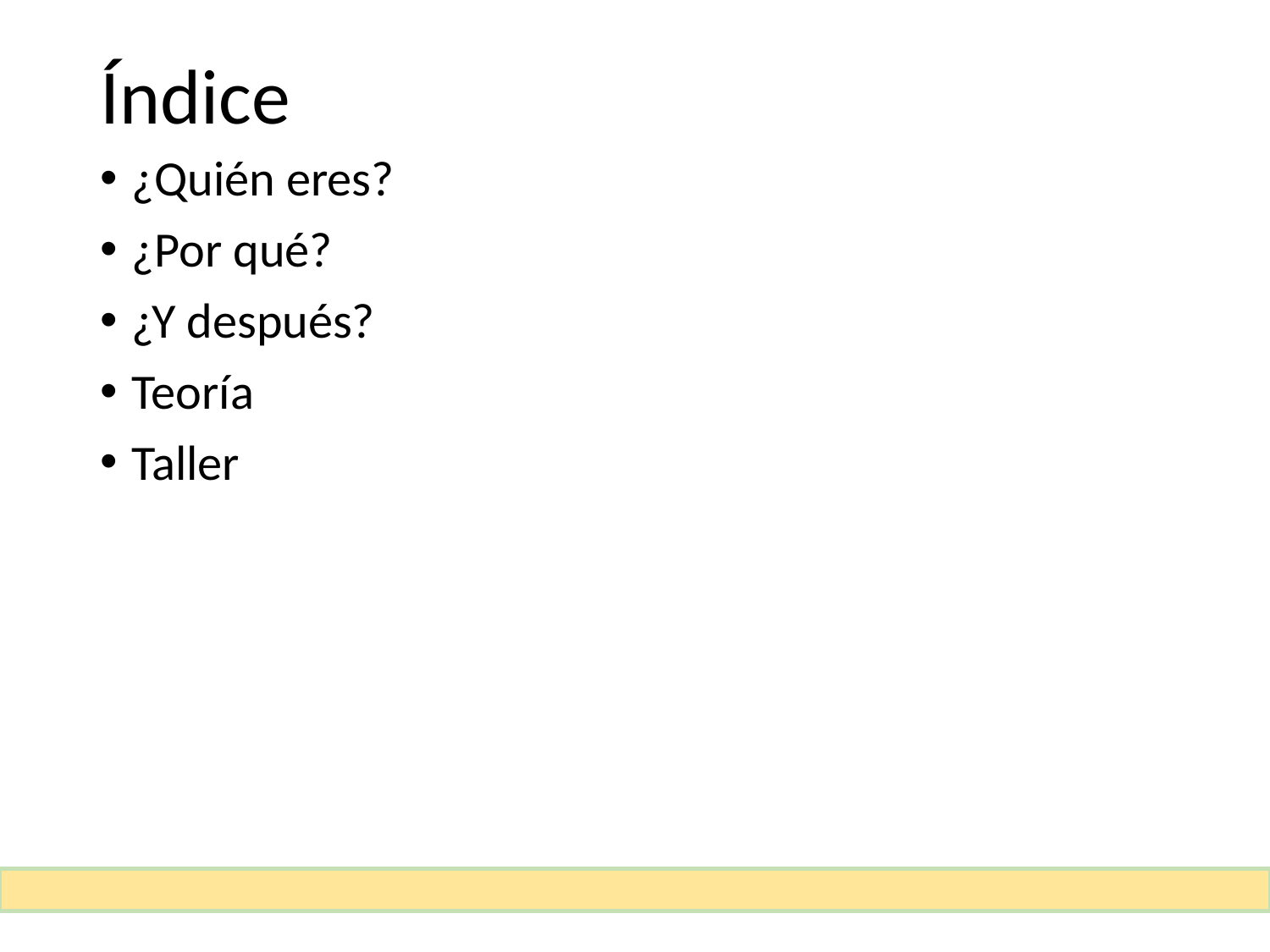

# Índice
¿Quién eres?
¿Por qué?
¿Y después?
Teoría
Taller